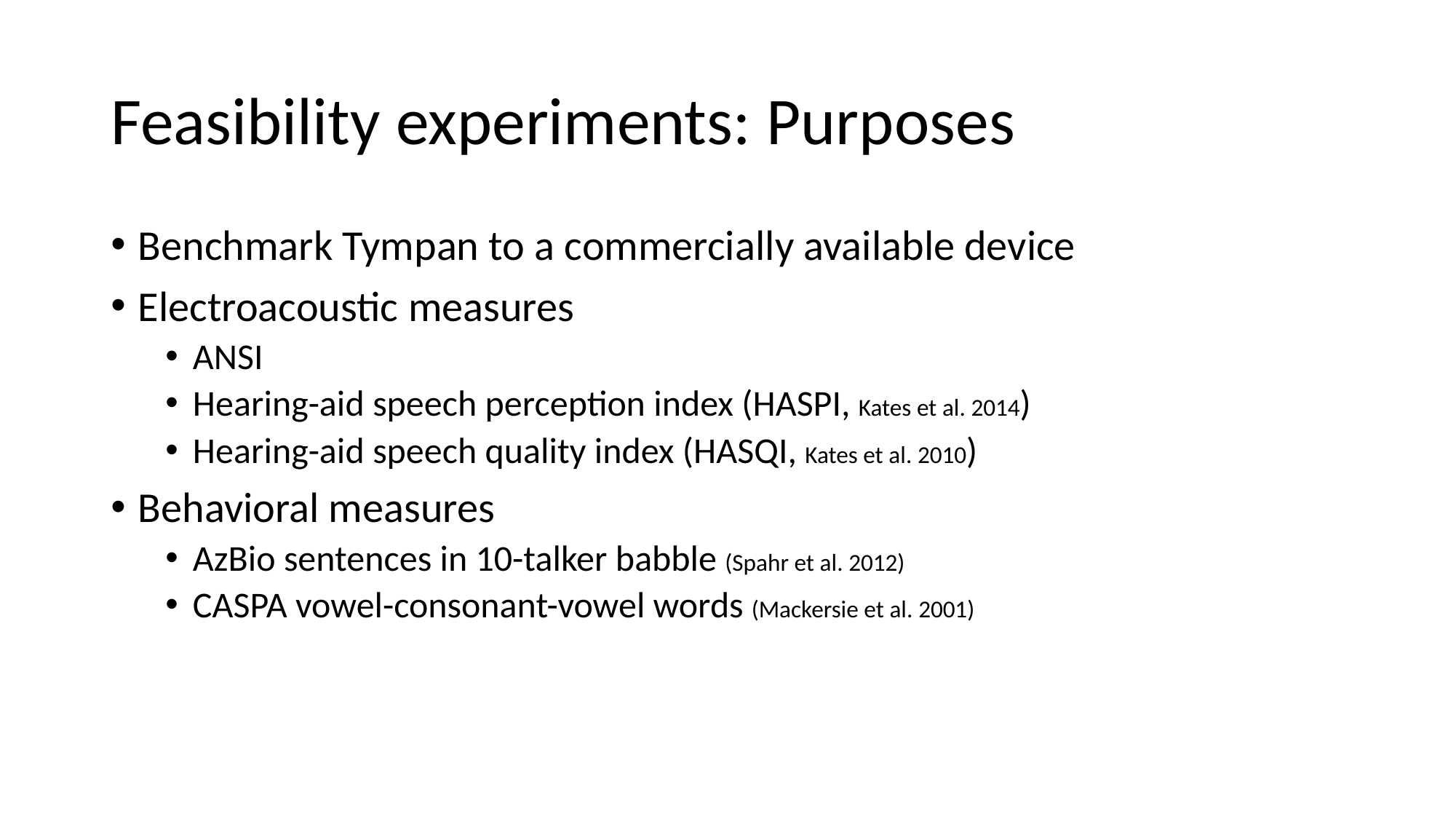

# Feasibility experiments: Purposes
Benchmark Tympan to a commercially available device
Electroacoustic measures
ANSI
Hearing-aid speech perception index (HASPI, Kates et al. 2014)
Hearing-aid speech quality index (HASQI, Kates et al. 2010)
Behavioral measures
AzBio sentences in 10-talker babble (Spahr et al. 2012)
CASPA vowel-consonant-vowel words (Mackersie et al. 2001)